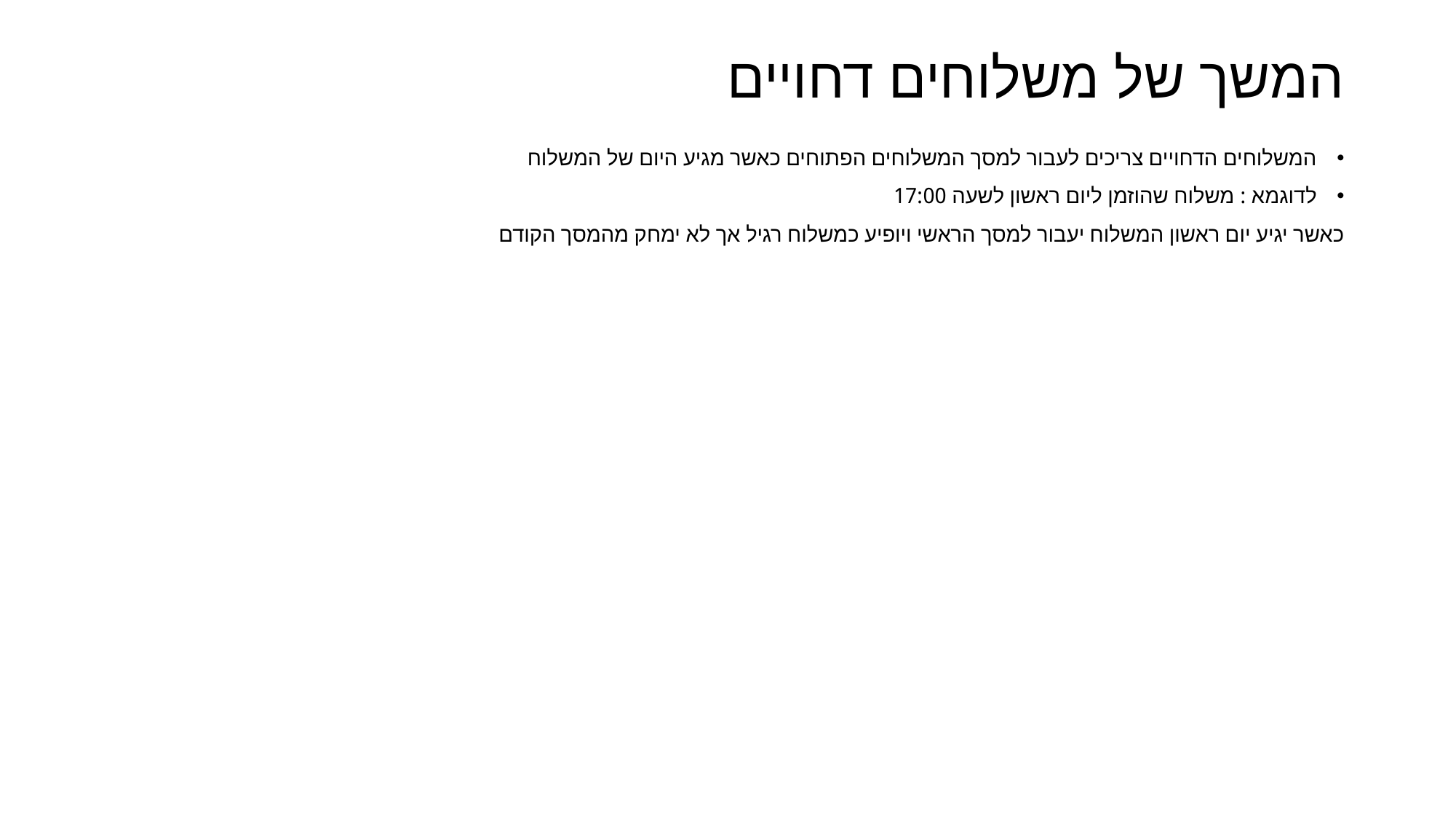

# המשך של משלוחים דחויים
המשלוחים הדחויים צריכים לעבור למסך המשלוחים הפתוחים כאשר מגיע היום של המשלוח
לדוגמא : משלוח שהוזמן ליום ראשון לשעה 17:00
כאשר יגיע יום ראשון המשלוח יעבור למסך הראשי ויופיע כמשלוח רגיל אך לא ימחק מהמסך הקודם